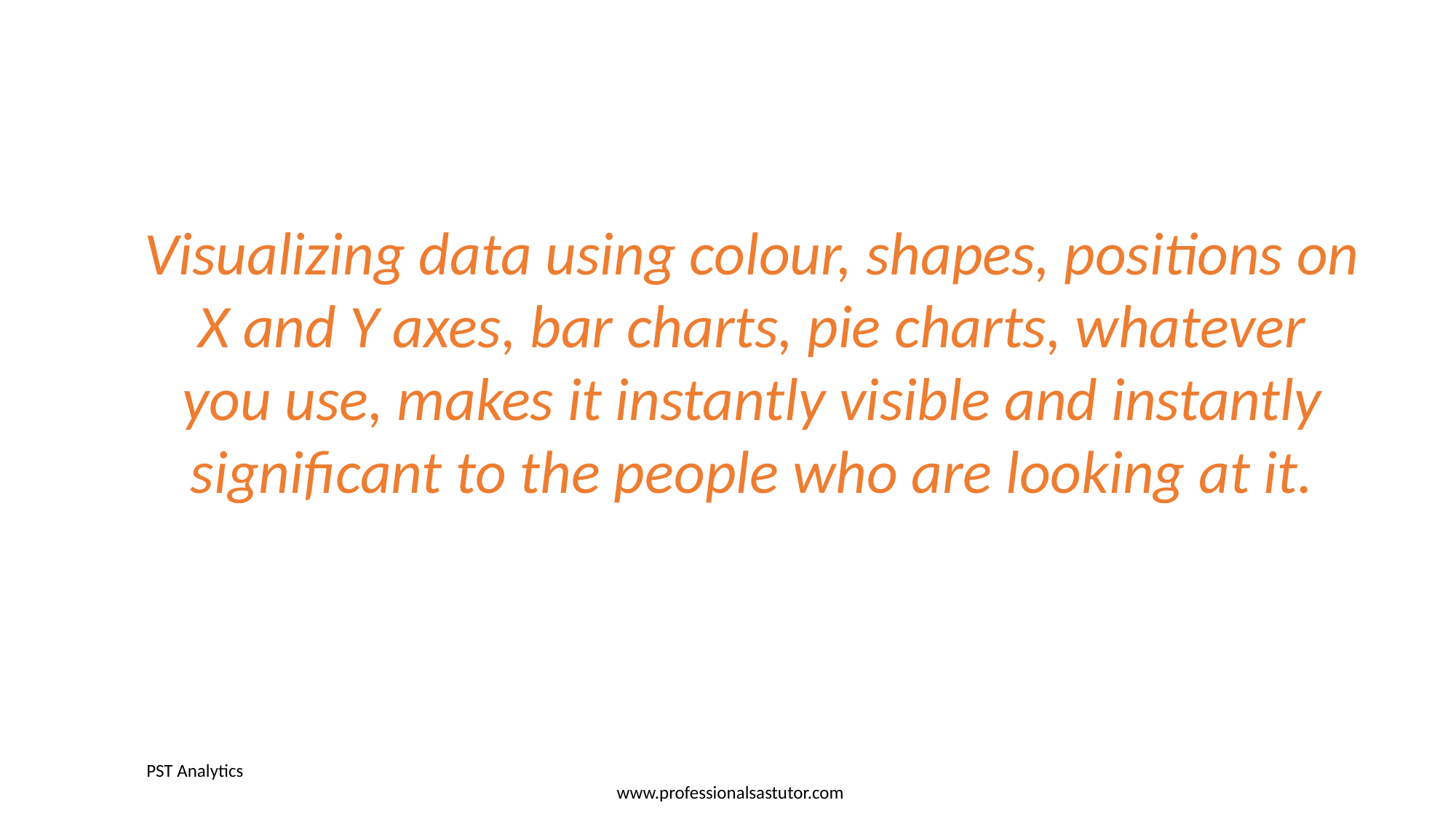

Visualizing data using colour, shapes, positions on
X and Y axes, bar charts, pie charts, whatever
you use, makes it instantly visible and instantly
significant to the people who are looking at it.
PST Analytics                                                                                                                                                                                                                                                                 www.professionalsastutor.com